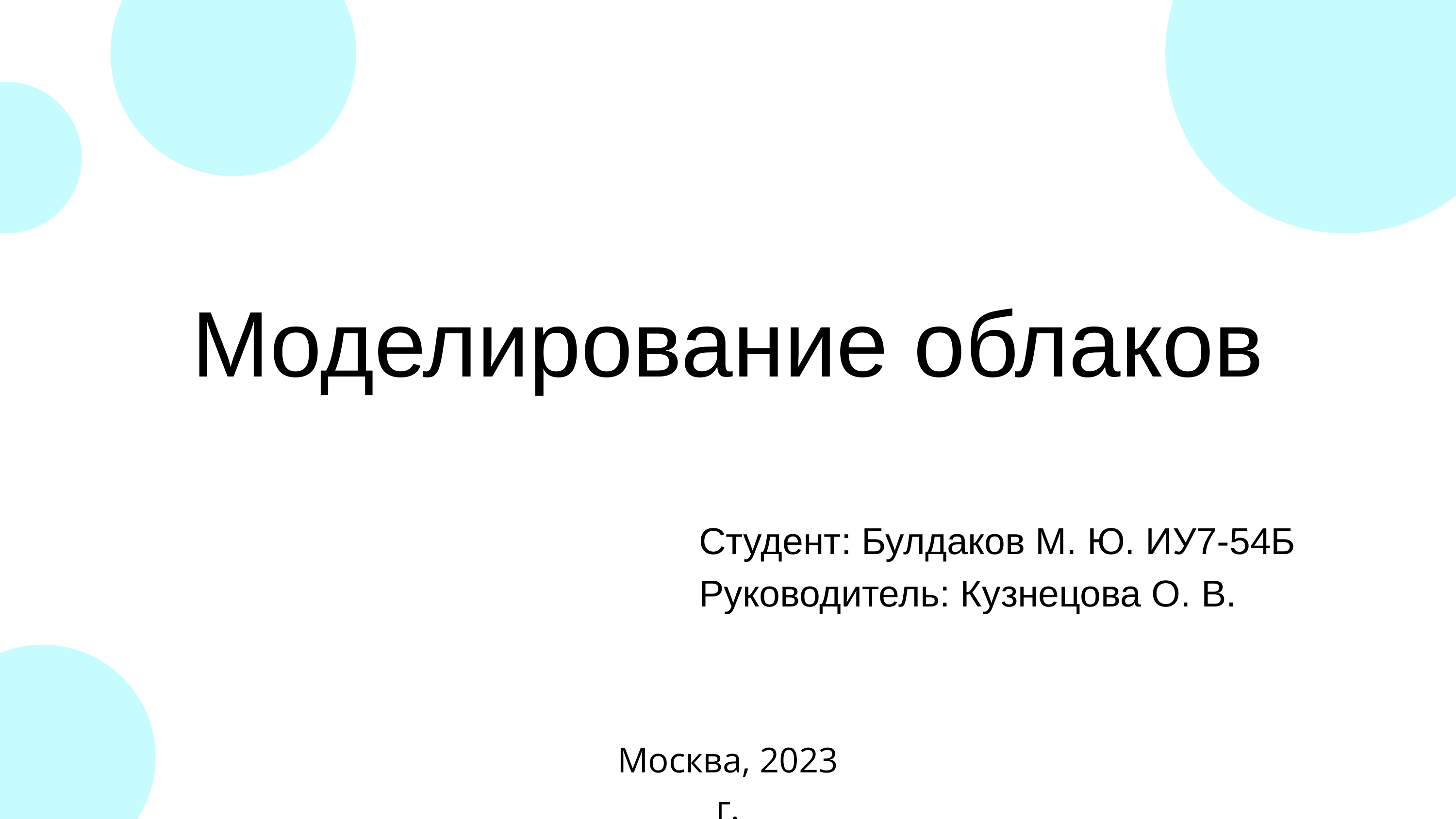

Моделирование облаков
Студент: Булдаков М. Ю. ИУ7-54Б
Руководитель: Кузнецова О. В.

Москва, 2023 г.